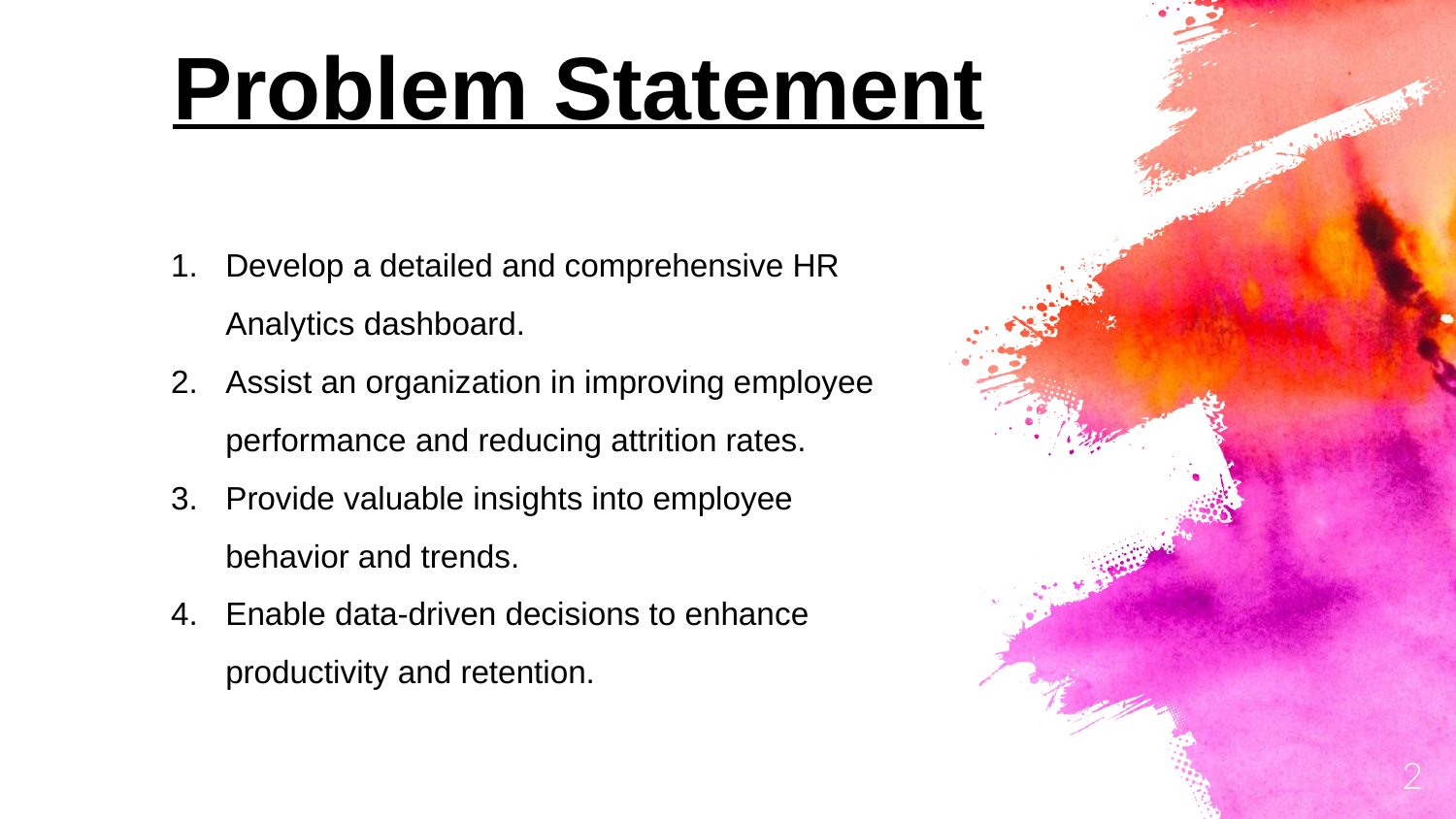

Problem Statement
Develop a detailed and comprehensive HR Analytics dashboard.
Assist an organization in improving employee performance and reducing attrition rates.
Provide valuable insights into employee behavior and trends.
Enable data-driven decisions to enhance productivity and retention.
2